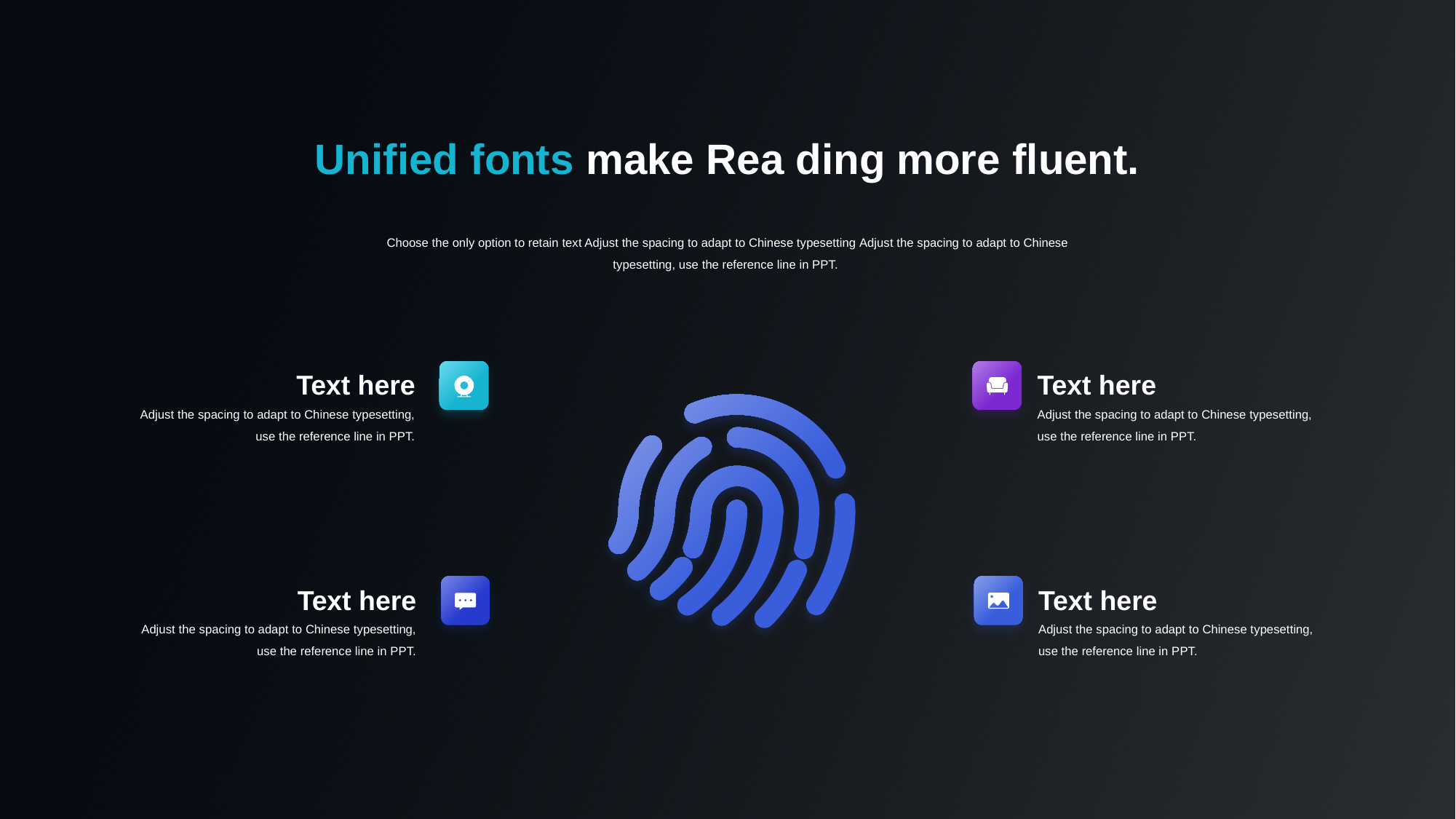

Unified fonts make Rea ding more fluent.
Choose the only option to retain text Adjust the spacing to adapt to Chinese typesetting Adjust the spacing to adapt to Chinese typesetting, use the reference line in PPT.

Text here
Adjust the spacing to adapt to Chinese typesetting, use the reference line in PPT.

Text here
Adjust the spacing to adapt to Chinese typesetting, use the reference line in PPT.

Text here
Adjust the spacing to adapt to Chinese typesetting, use the reference line in PPT.

Text here
Adjust the spacing to adapt to Chinese typesetting, use the reference line in PPT.